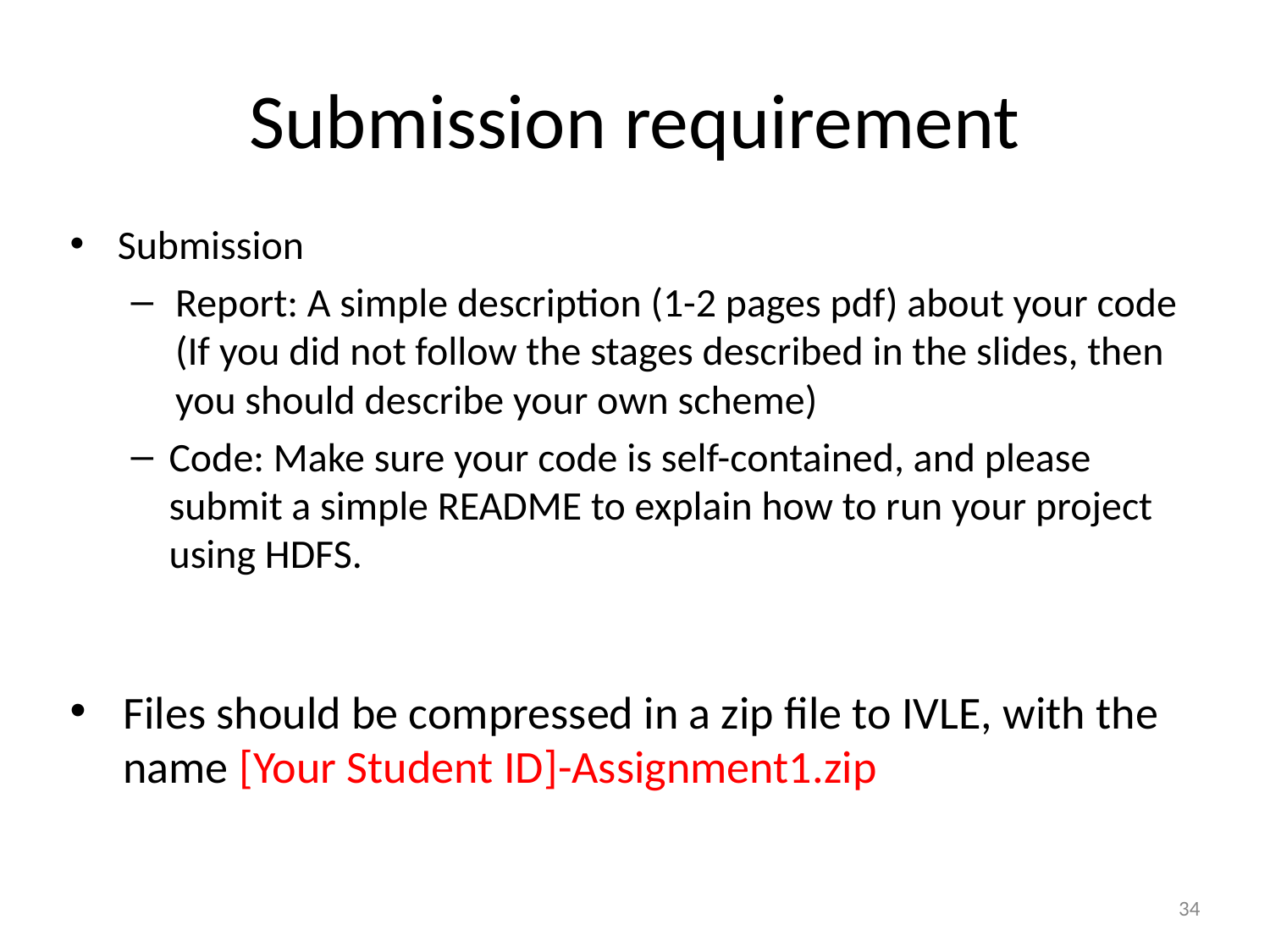

# Submission requirement
Submission
Report: A simple description (1-2 pages pdf) about your code (If you did not follow the stages described in the slides, then you should describe your own scheme)
Code: Make sure your code is self-contained, and please submit a simple README to explain how to run your project using HDFS.
Files should be compressed in a zip file to IVLE, with the name [Your Student ID]-Assignment1.zip
34